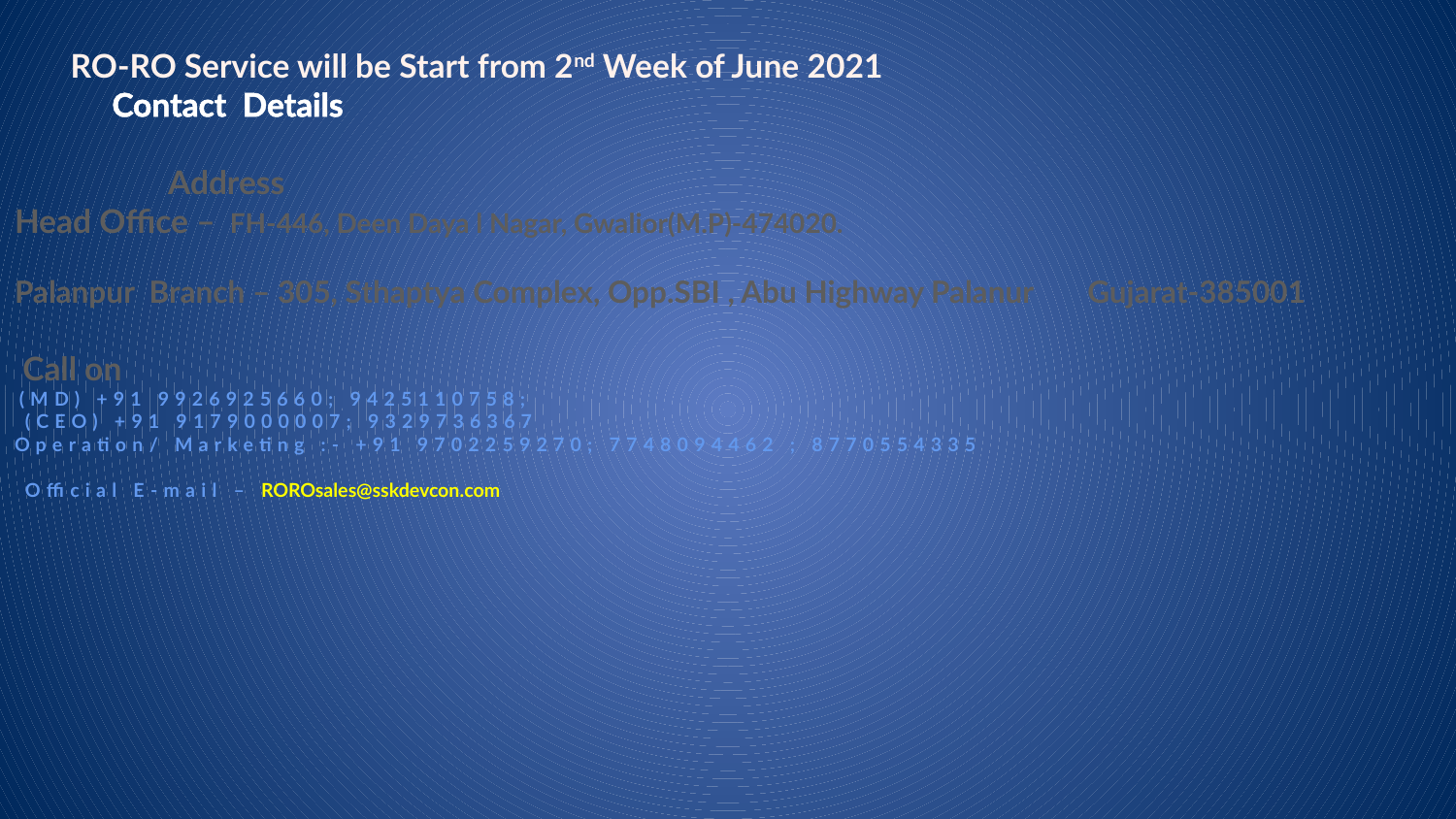

# RO-RO Service will be Start from 2nd Week of June 2021 Contact  Details Address Head Office –  FH-446, Deen Daya l Nagar, Gwalior(M.P)-474020. Palanpur  Branch – 305, Sthaptya Complex, Opp.SBI , Abu Highway Palanur				Gujarat-385001 Call on (MD) +91 9926925660; 9425110758; (CEO) +91 9179000007; 9329736367 Operation/ Marketing :- +91 9702259270; 7748094462 ; 8770554335 Official E-mail – ROROsales@sskdevcon.com